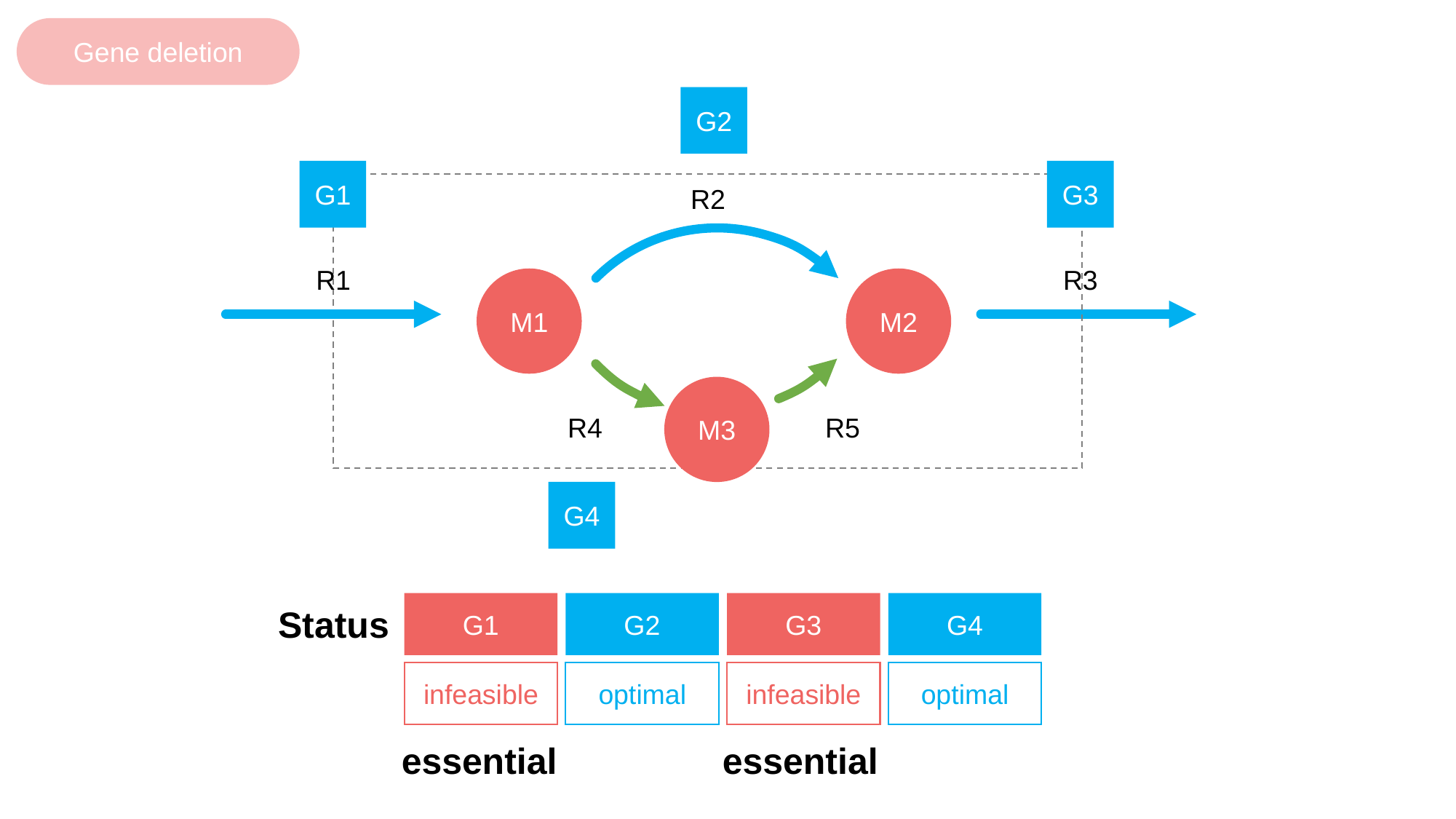

Gene deletion

G2
G1
G3

R2

R1
R3
M1
M2
M3
R4
R5
G4
G1
G2
G3
G4
Status
infeasible
optimal
infeasible
optimal
essential
essential